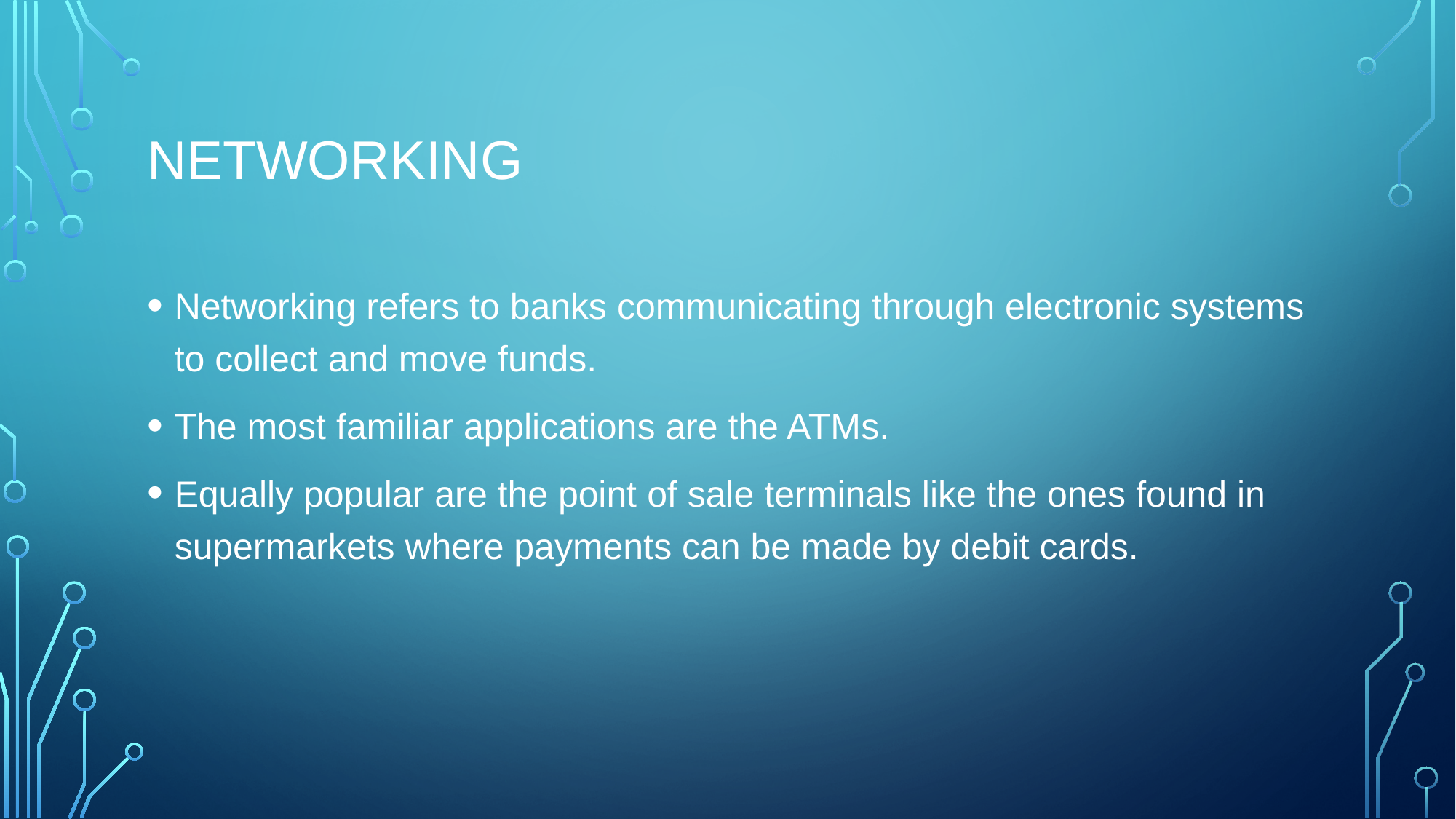

# NETWORKING
Networking refers to banks communicating through electronic systems to collect and move funds.
The most familiar applications are the ATMs.
Equally popular are the point of sale terminals like the ones found in supermarkets where payments can be made by debit cards.